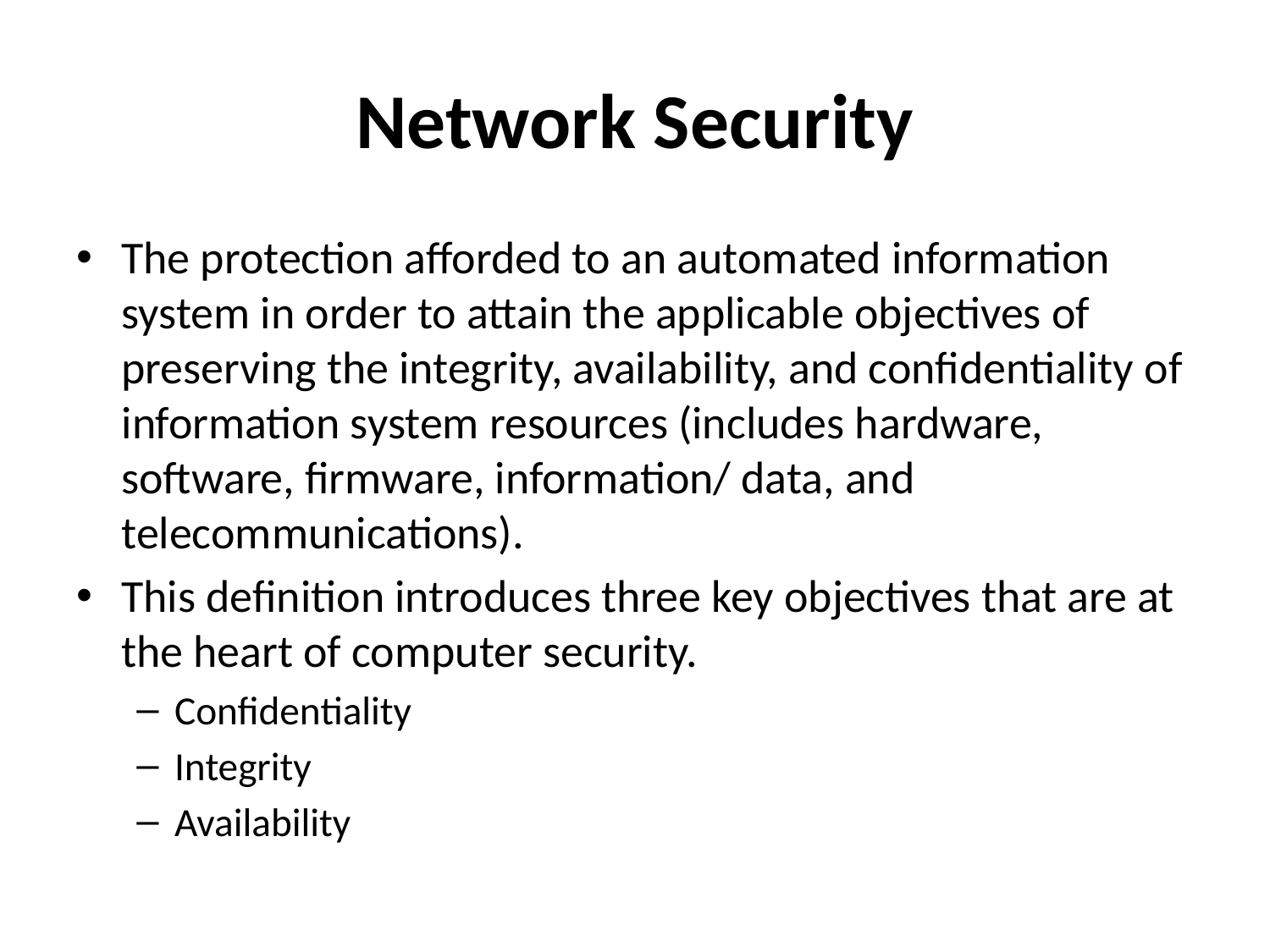

# Network Security
The protection afforded to an automated information system in order to attain the applicable objectives of preserving the integrity, availability, and confidentiality of information system resources (includes hardware, software, firmware, information/ data, and telecommunications).
This definition introduces three key objectives that are at the heart of computer security.
Confidentiality
Integrity
Availability